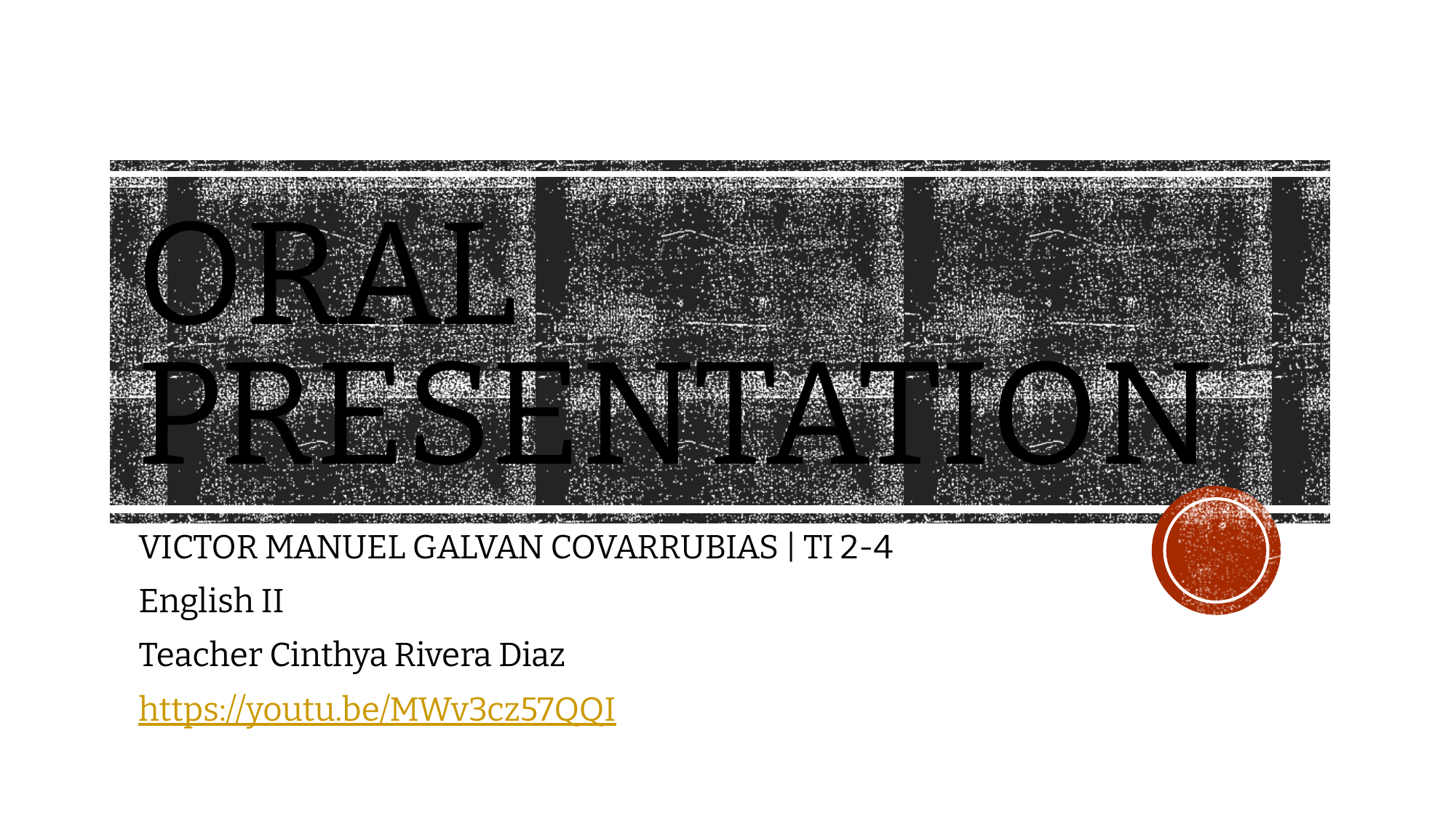

# Oral presentation
VICTOR MANUEL GALVAN COVARRUBIAS | TI 2-4
English II
Teacher Cinthya Rivera Diaz
https://youtu.be/MWv3cz57QQI